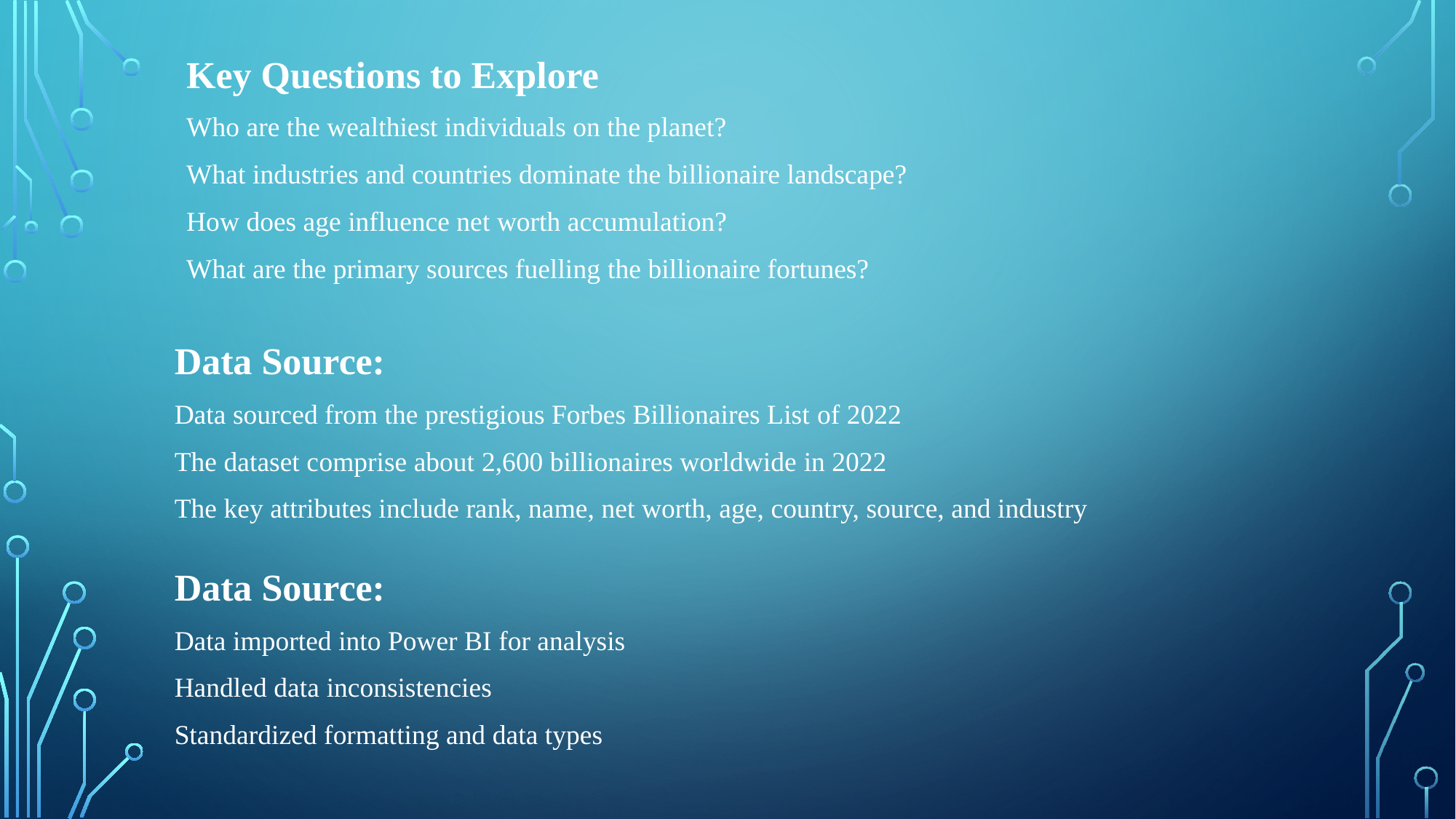

Key Questions to Explore
Who are the wealthiest individuals on the planet?
What industries and countries dominate the billionaire landscape?
How does age influence net worth accumulation?
What are the primary sources fuelling the billionaire fortunes?
Data Source:
Data sourced from the prestigious Forbes Billionaires List of 2022
The dataset comprise about 2,600 billionaires worldwide in 2022
The key attributes include rank, name, net worth, age, country, source, and industry
Data Source:
Data imported into Power BI for analysis
Handled data inconsistencies
Standardized formatting and data types